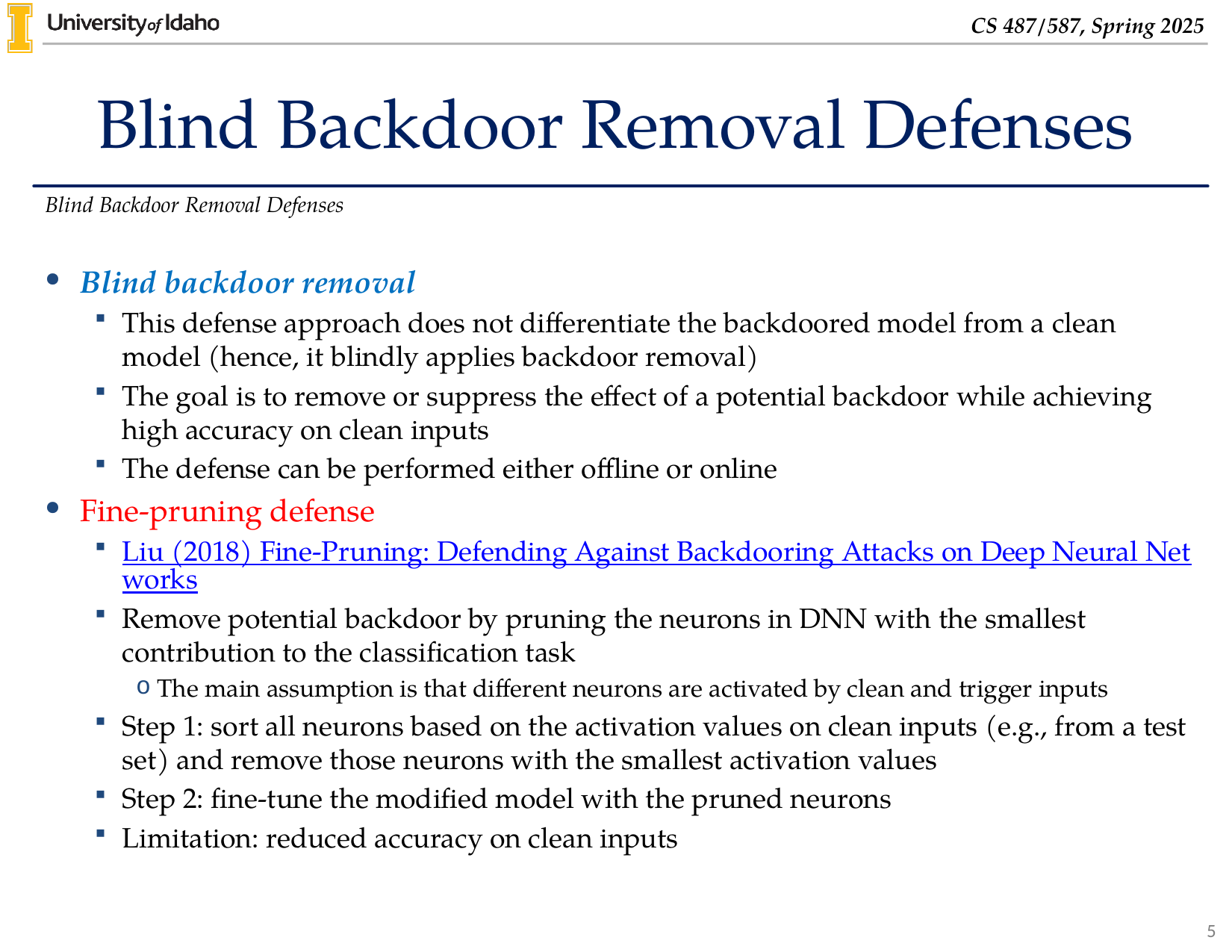

# Blind Backdoor Removal Defenses
Blind Backdoor Removal Defenses
Blind backdoor removal
This defense approach does not differentiate the backdoored model from a clean model (hence, it blindly applies backdoor removal)
The goal is to remove or suppress the effect of a potential backdoor while achieving high accuracy on clean inputs
The defense can be performed either offline or online
Fine-pruning defense
Liu (2018) Fine-Pruning: Defending Against Backdooring Attacks on Deep Neural Networks
Remove potential backdoor by pruning the neurons in DNN with the smallest contribution to the classification task
The main assumption is that different neurons are activated by clean and trigger inputs
Step 1: sort all neurons based on the activation values on clean inputs (e.g., from a test set) and remove those neurons with the smallest activation values
Step 2: fine-tune the modified model with the pruned neurons
Limitation: reduced accuracy on clean inputs